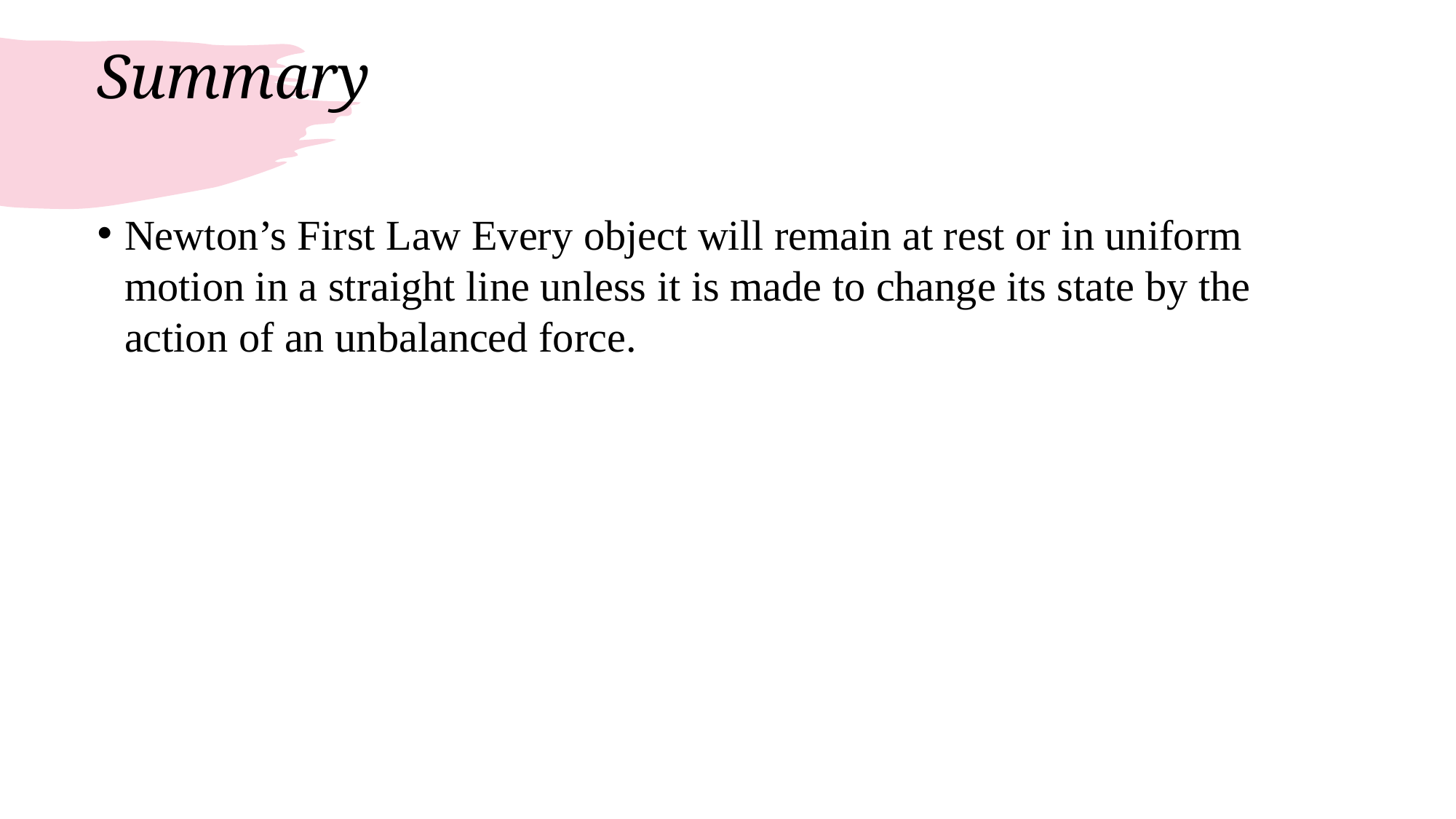

# Summary
Newton’s First Law Every object will remain at rest or in uniform motion in a straight line unless it is made to change its state by the action of an unbalanced force.